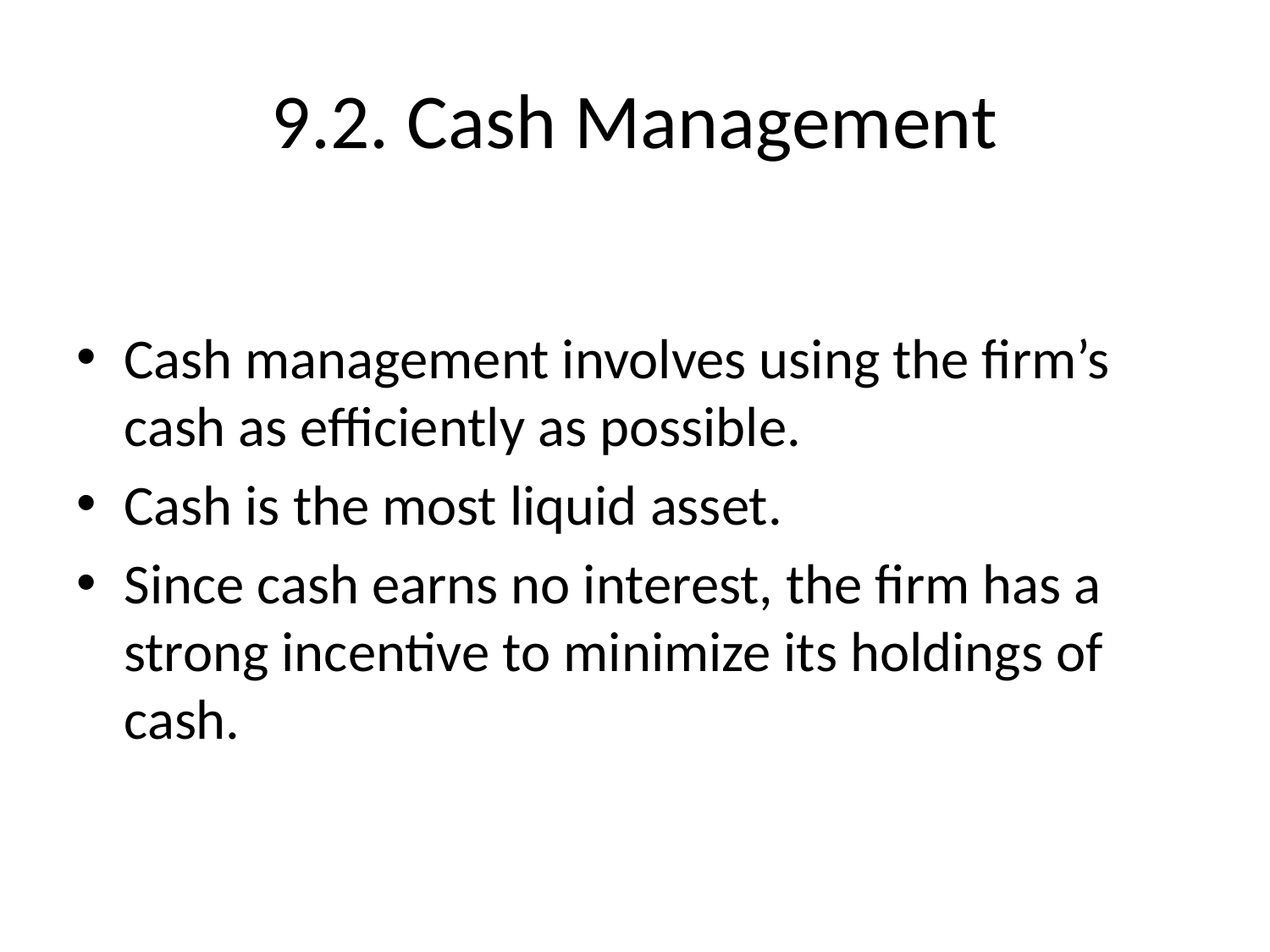

# 9.2. Cash Management
Cash management involves using the firm’s cash as efficiently as possible.
Cash is the most liquid asset.
Since cash earns no interest, the firm has a strong incentive to minimize its holdings of cash.